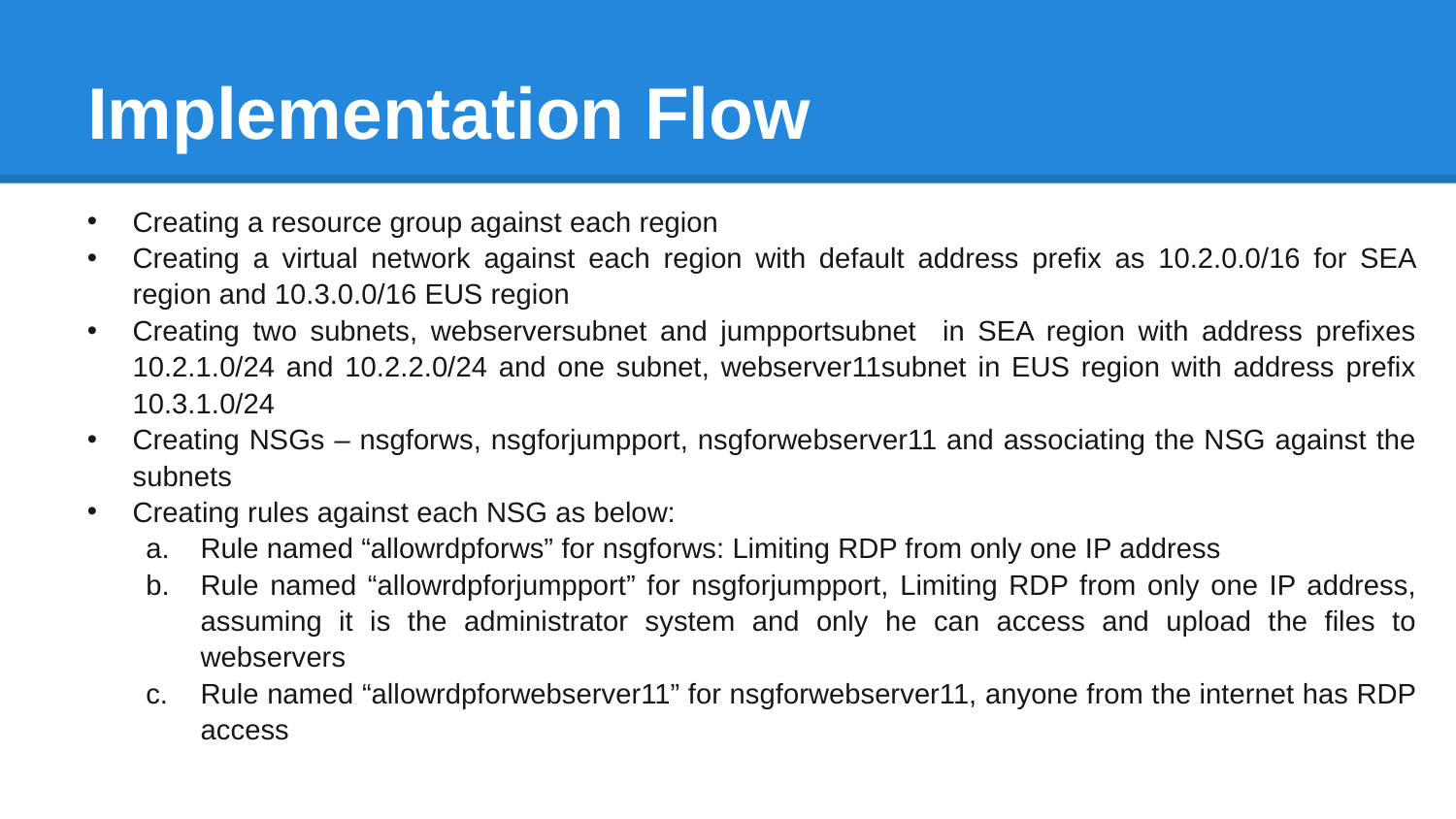

# Implementation Flow
Creating a resource group against each region
Creating a virtual network against each region with default address prefix as 10.2.0.0/16 for SEA region and 10.3.0.0/16 EUS region
Creating two subnets, webserversubnet and jumpportsubnet  in SEA region with address prefixes 10.2.1.0/24 and 10.2.2.0/24 and one subnet, webserver11subnet in EUS region with address prefix 10.3.1.0/24
Creating NSGs – nsgforws, nsgforjumpport, nsgforwebserver11 and associating the NSG against the subnets
Creating rules against each NSG as below:
Rule named “allowrdpforws” for nsgforws: Limiting RDP from only one IP address
Rule named “allowrdpforjumpport” for nsgforjumpport, Limiting RDP from only one IP address, assuming it is the administrator system and only he can access and upload the files to webservers
Rule named “allowrdpforwebserver11” for nsgforwebserver11, anyone from the internet has RDP access